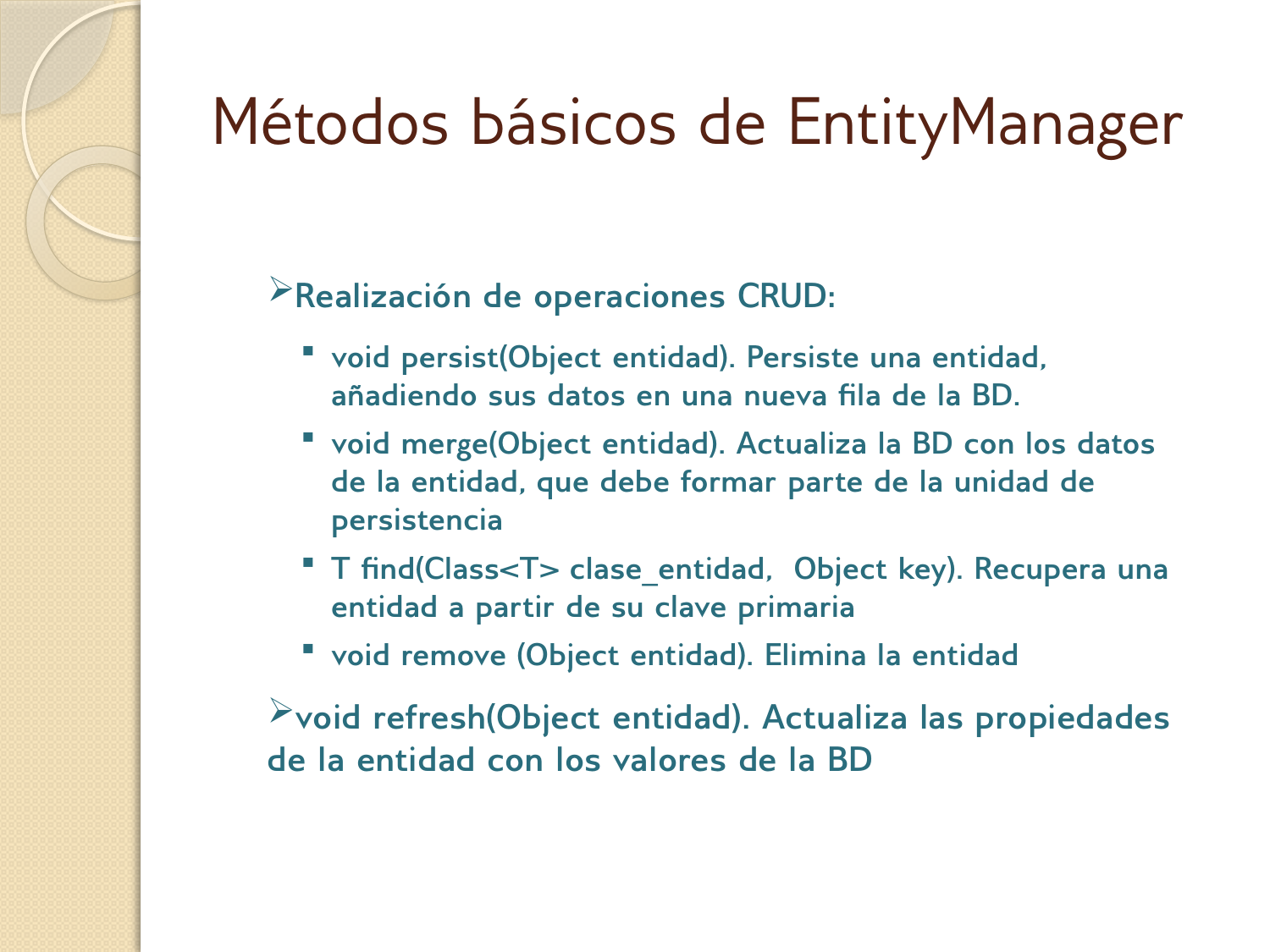

# Métodos básicos de EntityManager
Realización de operaciones CRUD:
void persist(Object entidad). Persiste una entidad, añadiendo sus datos en una nueva fila de la BD.
void merge(Object entidad). Actualiza la BD con los datos de la entidad, que debe formar parte de la unidad de persistencia
T find(Class<T> clase_entidad,  Object key). Recupera una entidad a partir de su clave primaria
void remove (Object entidad). Elimina la entidad
void refresh(Object entidad). Actualiza las propiedades de la entidad con los valores de la BD